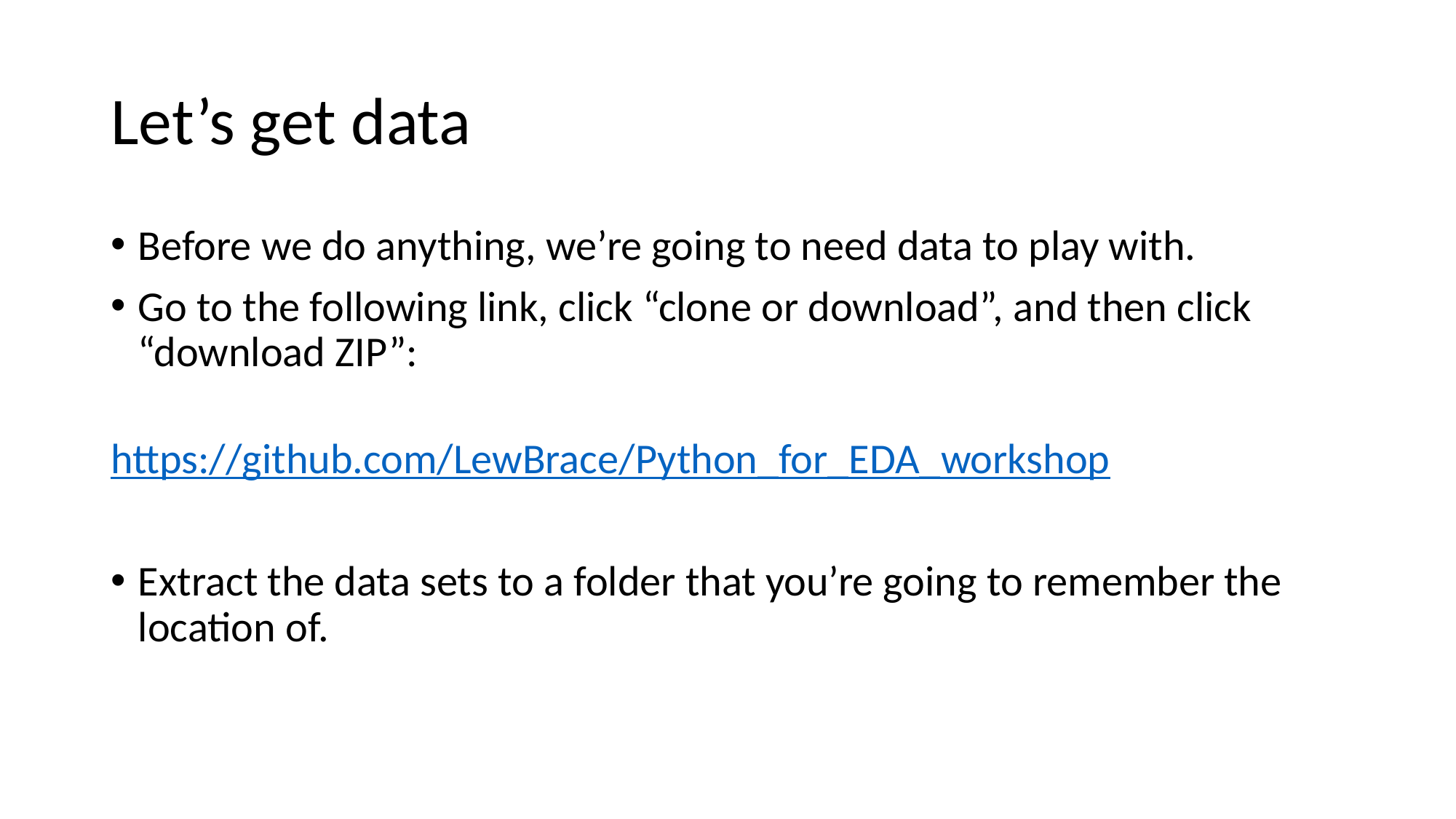

# Let’s get data
Before we do anything, we’re going to need data to play with.
Go to the following link, click “clone or download”, and then click “download ZIP”:
https://github.com/LewBrace/Python_for_EDA_workshop

Extract the data sets to a folder that you’re going to remember the location of.